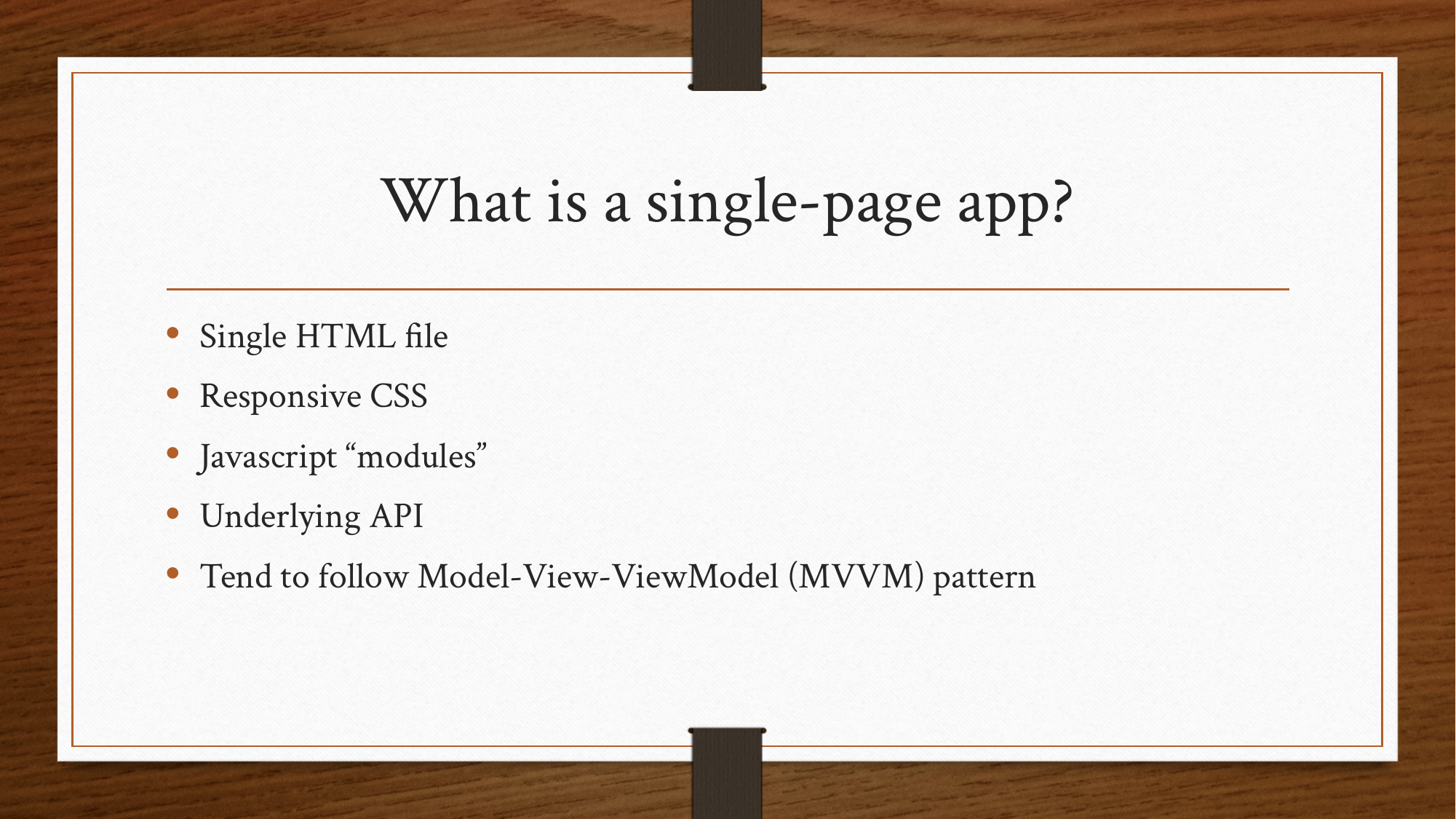

# What is a single-page app?
Single HTML file
Responsive CSS
Javascript “modules”
Underlying API
Tend to follow Model-View-ViewModel (MVVM) pattern